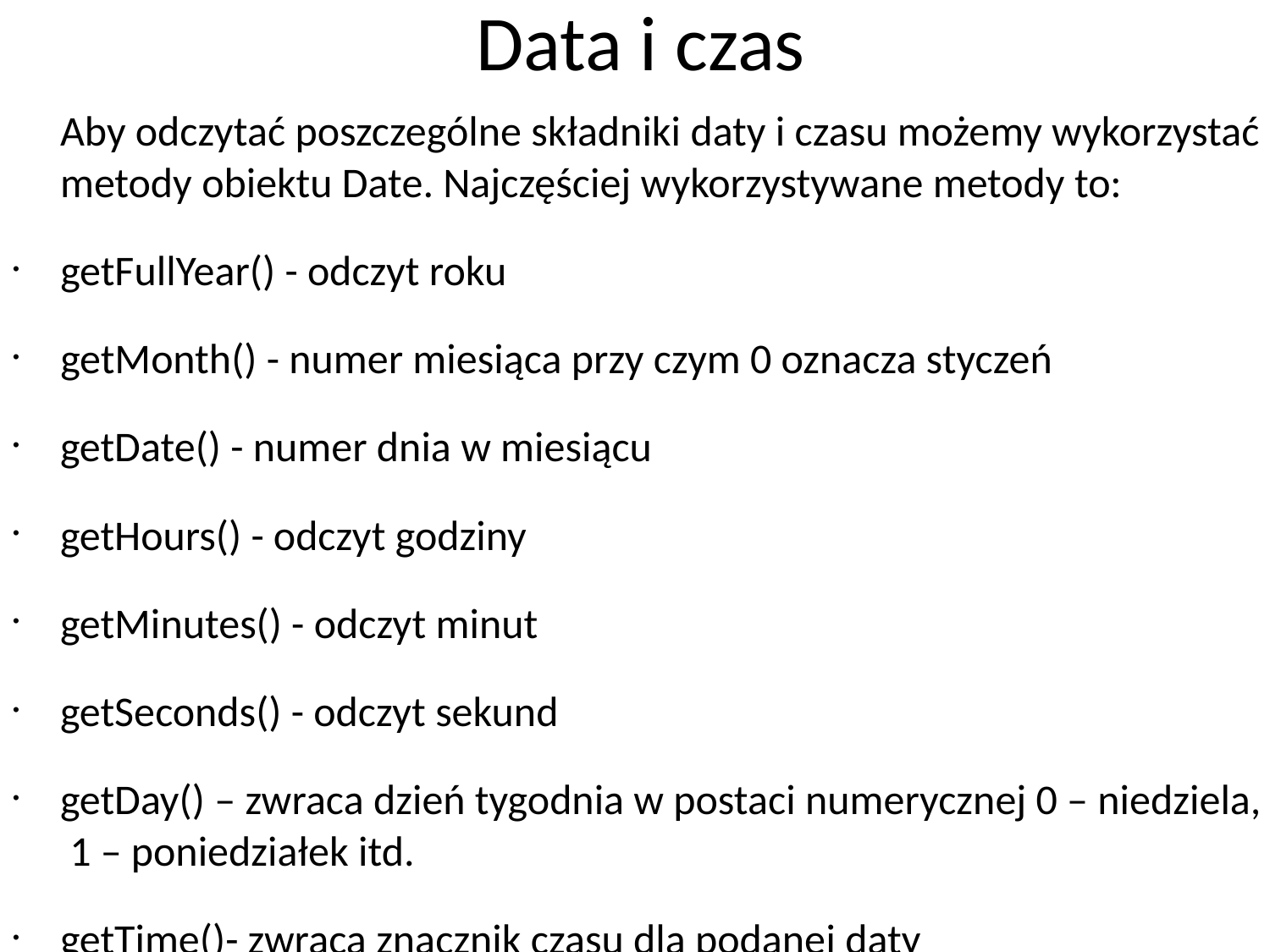

# Data i czas
	Aby odczytać poszczególne składniki daty i czasu możemy wykorzystać metody obiektu Date. Najczęściej wykorzystywane metody to:
getFullYear() - odczyt roku
getMonth() - numer miesiąca przy czym 0 oznacza styczeń
getDate() - numer dnia w miesiącu
getHours() - odczyt godziny
getMinutes() - odczyt minut
getSeconds() - odczyt sekund
getDay() – zwraca dzień tygodnia w postaci numerycznej 0 – niedziela,
 1 – poniedziałek itd.
getTime()- zwraca znacznik czasu dla podanej daty